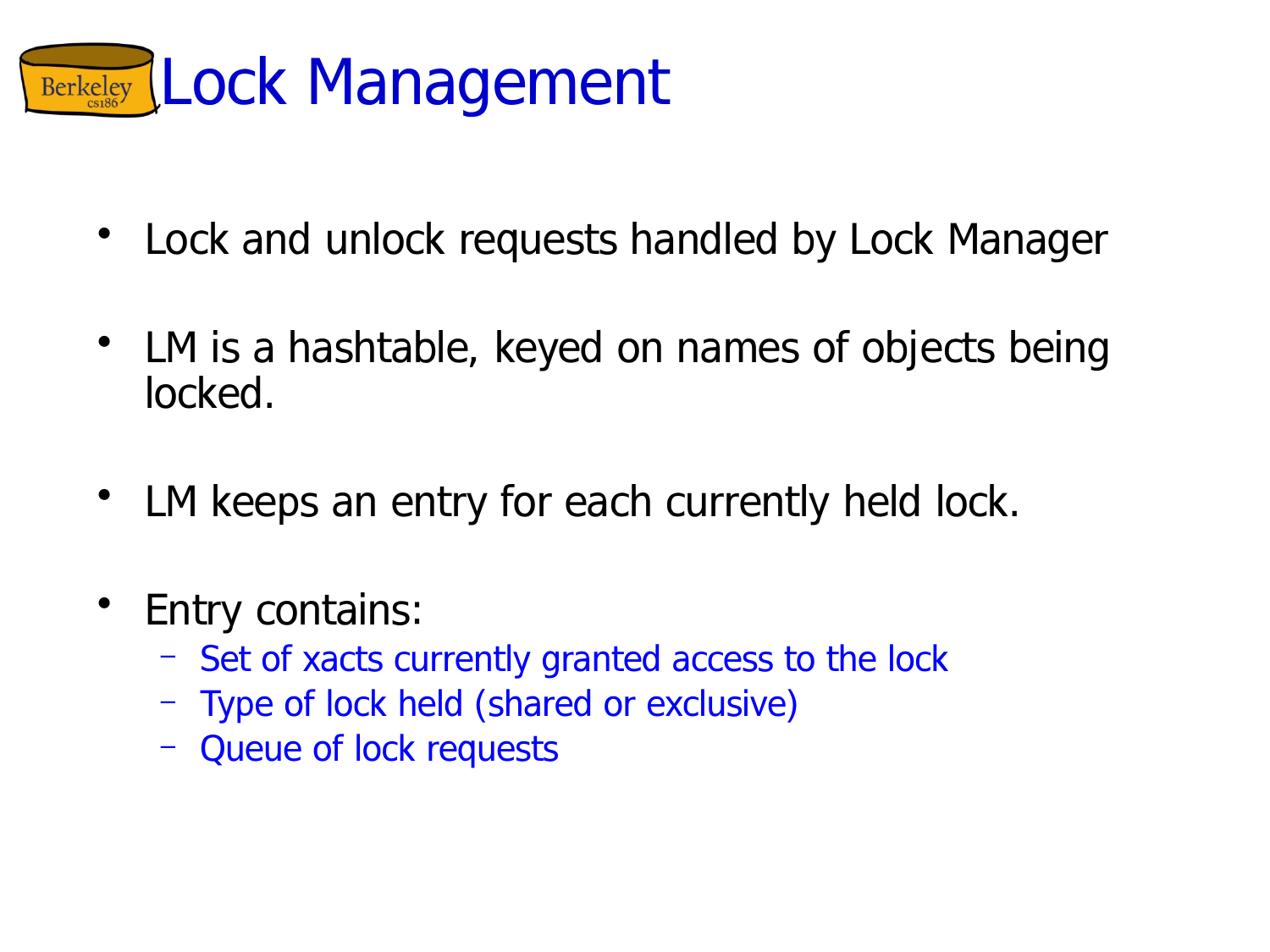

# Lock Management
Lock and unlock requests handled by Lock Manager

LM is a hashtable, keyed on names of objects being locked.

LM keeps an entry for each currently held lock.

Entry contains:
Set of xacts currently granted access to the lock
Type of lock held (shared or exclusive)
Queue of lock requests